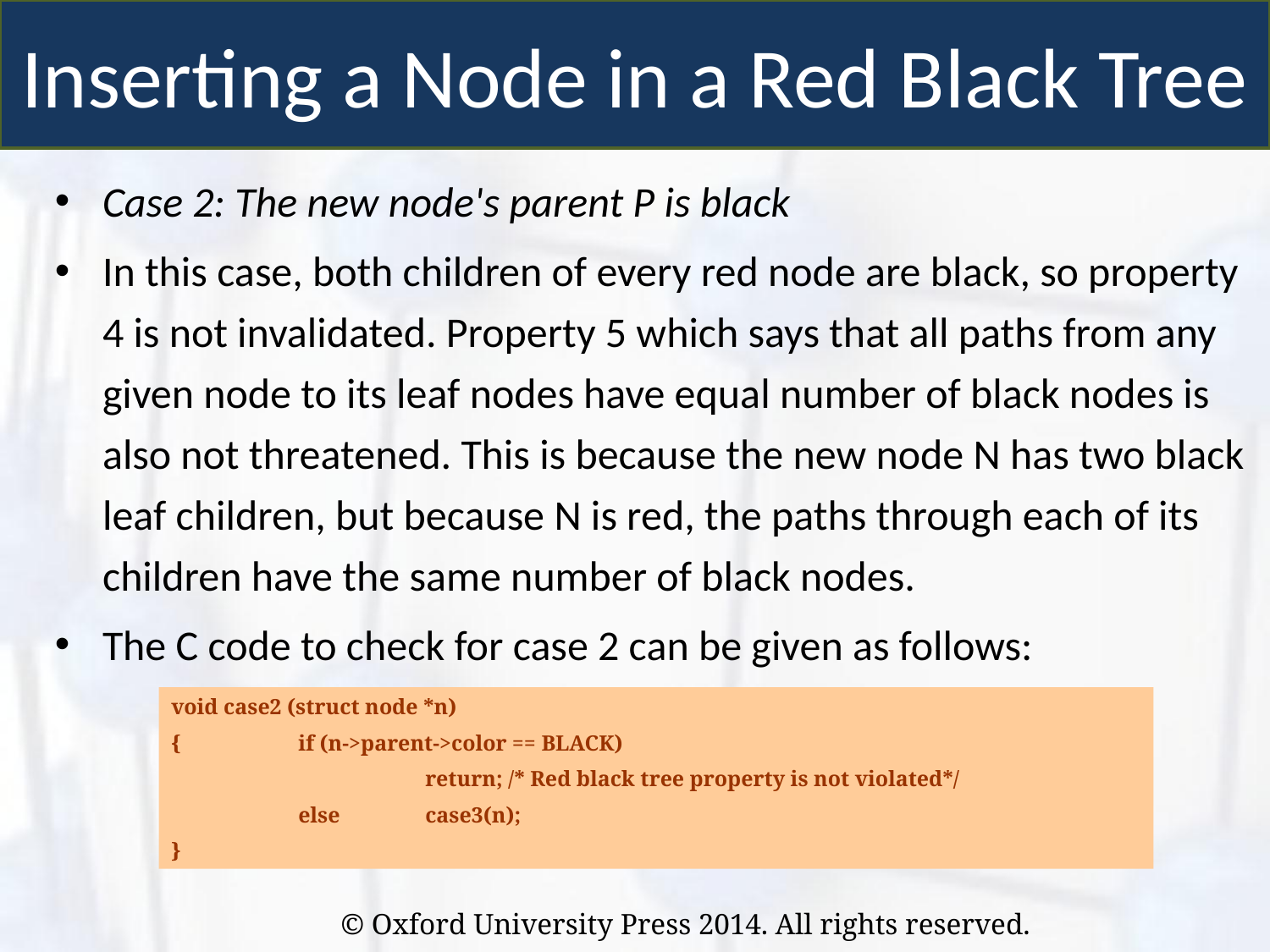

Inserting a Node in a Red Black Tree
Case 2: The new node's parent P is black
In this case, both children of every red node are black, so property 4 is not invalidated. Property 5 which says that all paths from any given node to its leaf nodes have equal number of black nodes is also not threatened. This is because the new node N has two black leaf children, but because N is red, the paths through each of its children have the same number of black nodes.
The C code to check for case 2 can be given as follows:
void case2 (struct node *n)
{	if (n->parent->color == BLACK)
		return; /* Red black tree property is not violated*/
	else	case3(n);
}